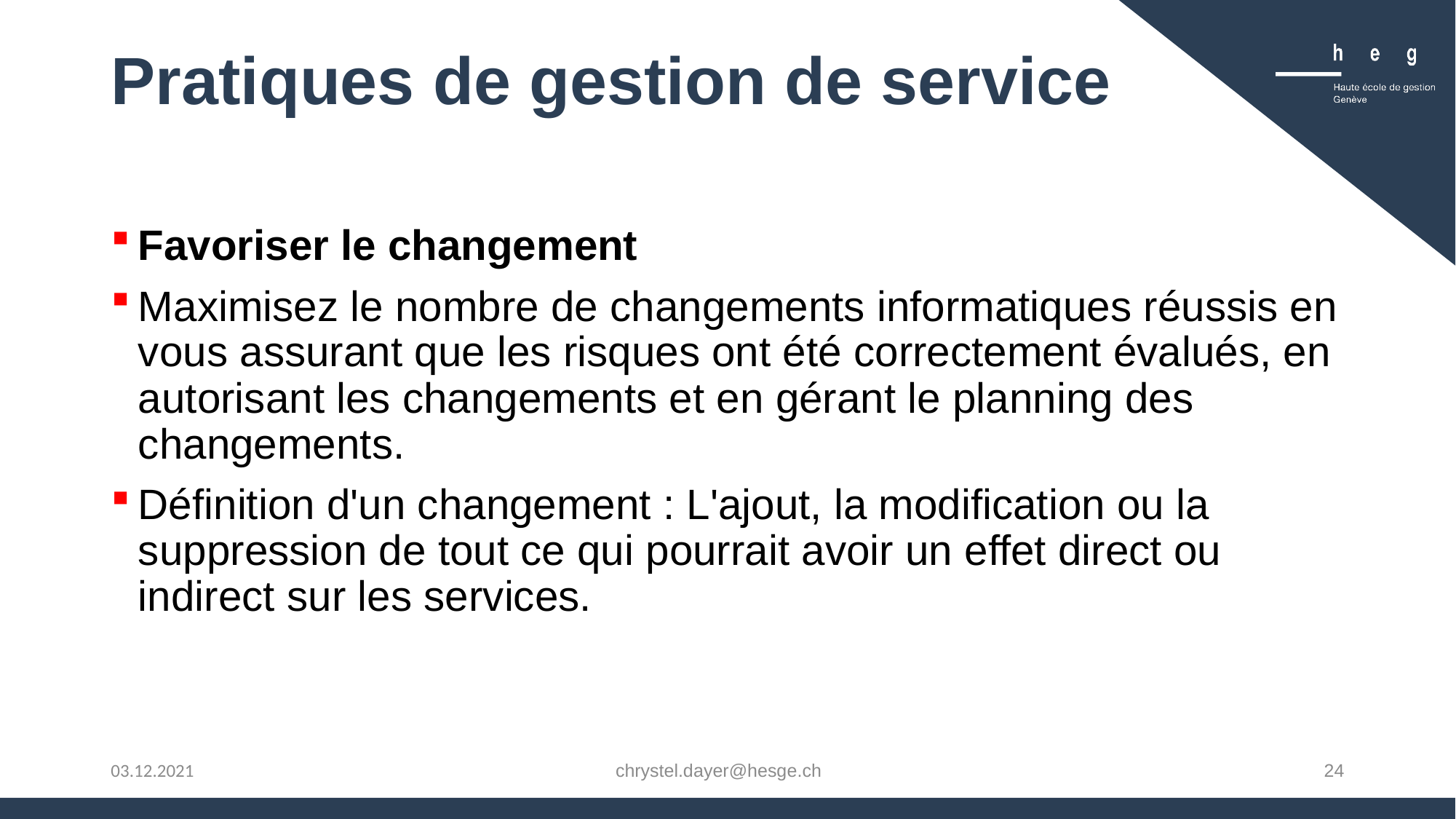

# Pratiques de gestion de service
Favoriser le changement
Maximisez le nombre de changements informatiques réussis en vous assurant que les risques ont été correctement évalués, en autorisant les changements et en gérant le planning des changements.
Définition d'un changement : L'ajout, la modification ou la suppression de tout ce qui pourrait avoir un effet direct ou indirect sur les services.

chrystel.dayer@hesge.ch
24